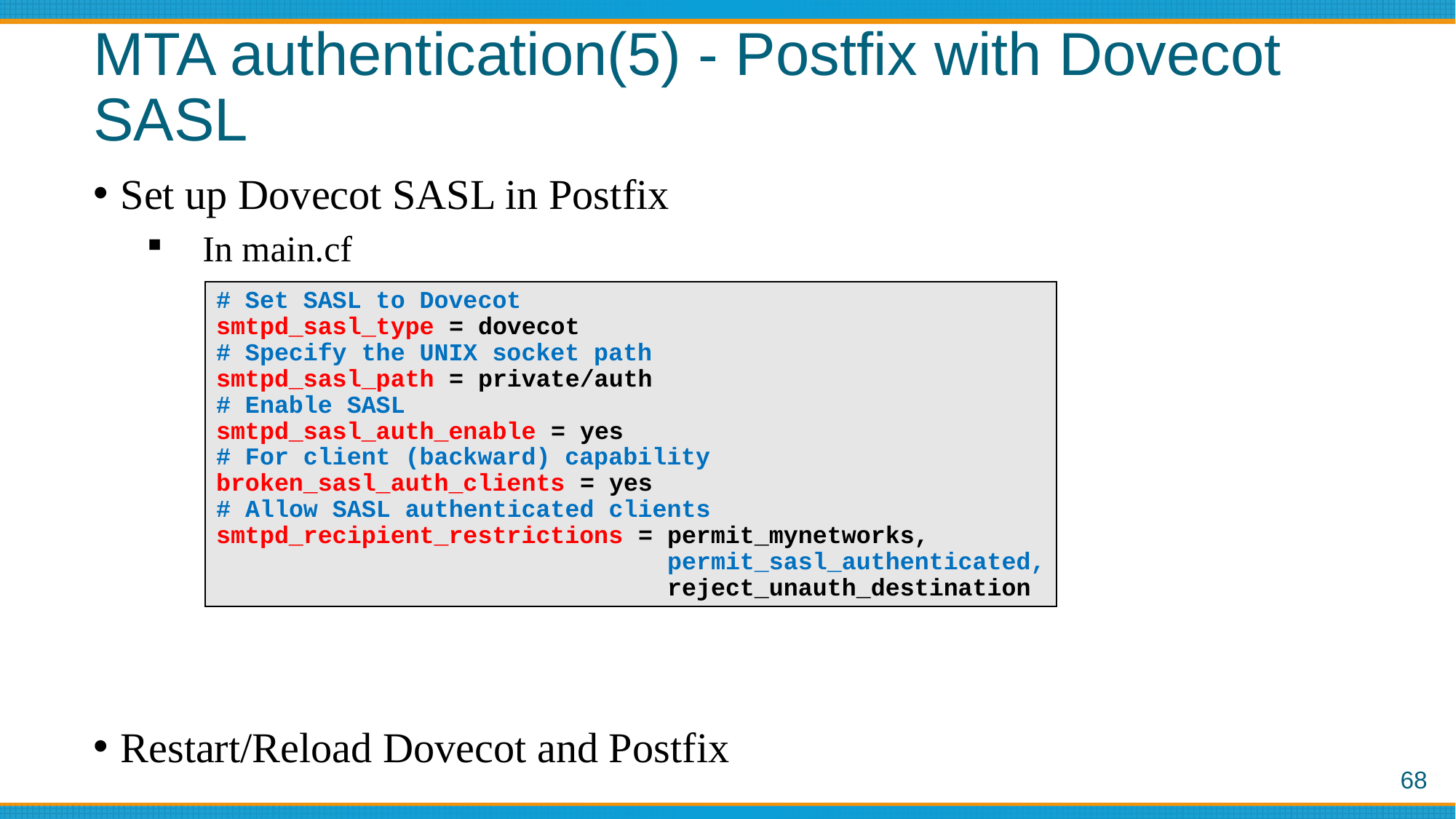

# MTA authentication(5) - Postfix with Dovecot SASL
Set up Dovecot SASL in Postfix
In main.cf

Restart/Reload Dovecot and Postfix
# Set SASL to Dovecot
smtpd_sasl_type = dovecot
# Specify the UNIX socket path
smtpd_sasl_path = private/auth
# Enable SASL
smtpd_sasl_auth_enable = yes
# For client (backward) capability
broken_sasl_auth_clients = yes
# Allow SASL authenticated clients
smtpd_recipient_restrictions = permit_mynetworks,
                               permit_sasl_authenticated,
                               reject_unauth_destination
68